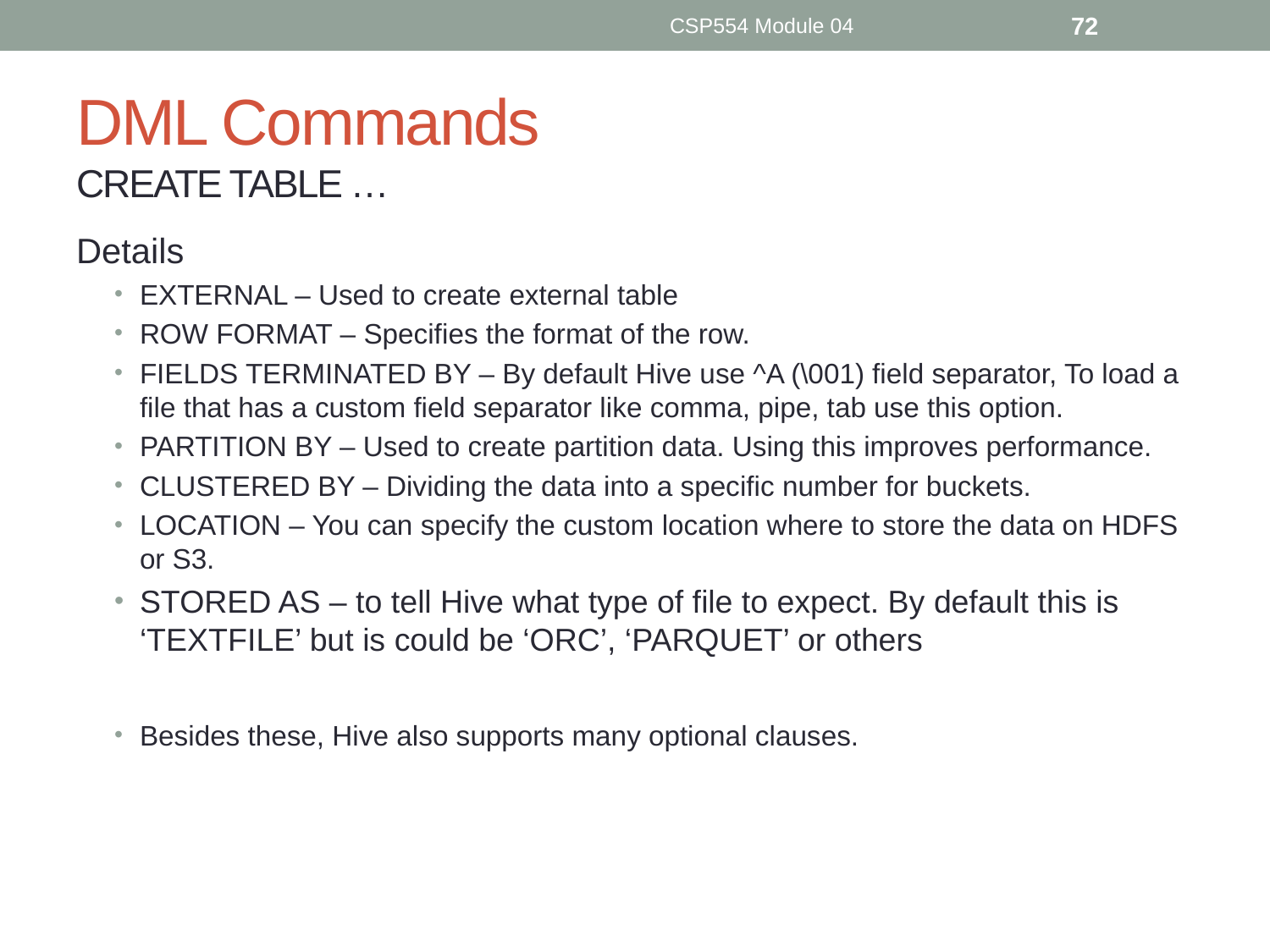

CSP554 Module 04
72
# DML Commands CREATE TABLE …
Details
EXTERNAL – Used to create external table
ROW FORMAT – Specifies the format of the row.
FIELDS TERMINATED BY – By default Hive use ^A (\001) field separator, To load a file that has a custom field separator like comma, pipe, tab use this option.
PARTITION BY – Used to create partition data. Using this improves performance.
CLUSTERED BY – Dividing the data into a specific number for buckets.
LOCATION – You can specify the custom location where to store the data on HDFS or S3.
STORED AS – to tell Hive what type of file to expect. By default this is ‘TEXTFILE’ but is could be ‘ORC’, ‘PARQUET’ or others

Besides these, Hive also supports many optional clauses.